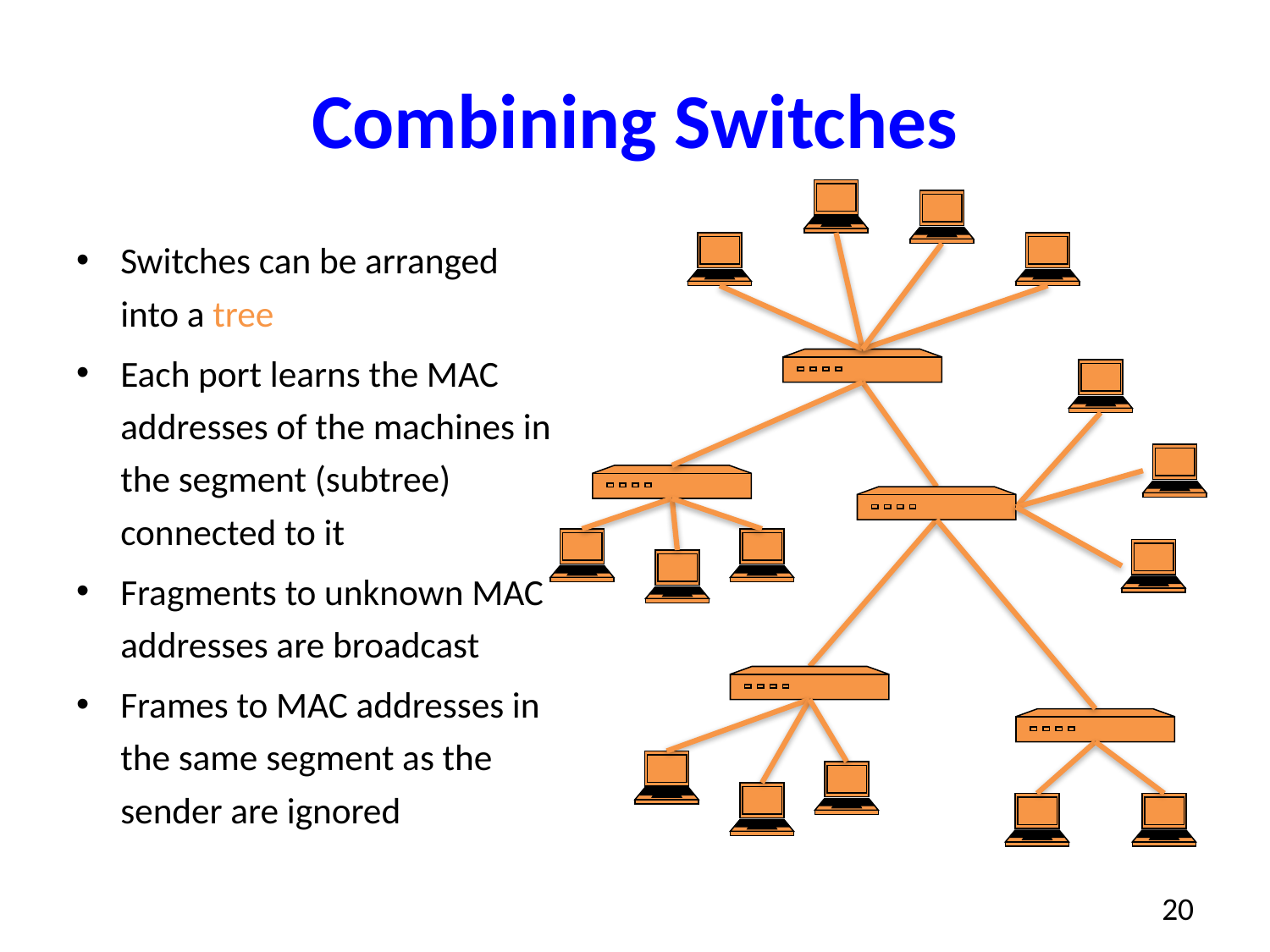

# Combining Switches

Switches can be arranged into a tree
Each port learns the MAC addresses of the machines in the segment (subtree) connected to it
Fragments to unknown MAC addresses are broadcast
Frames to MAC addresses in the same segment as the sender are ignored

20